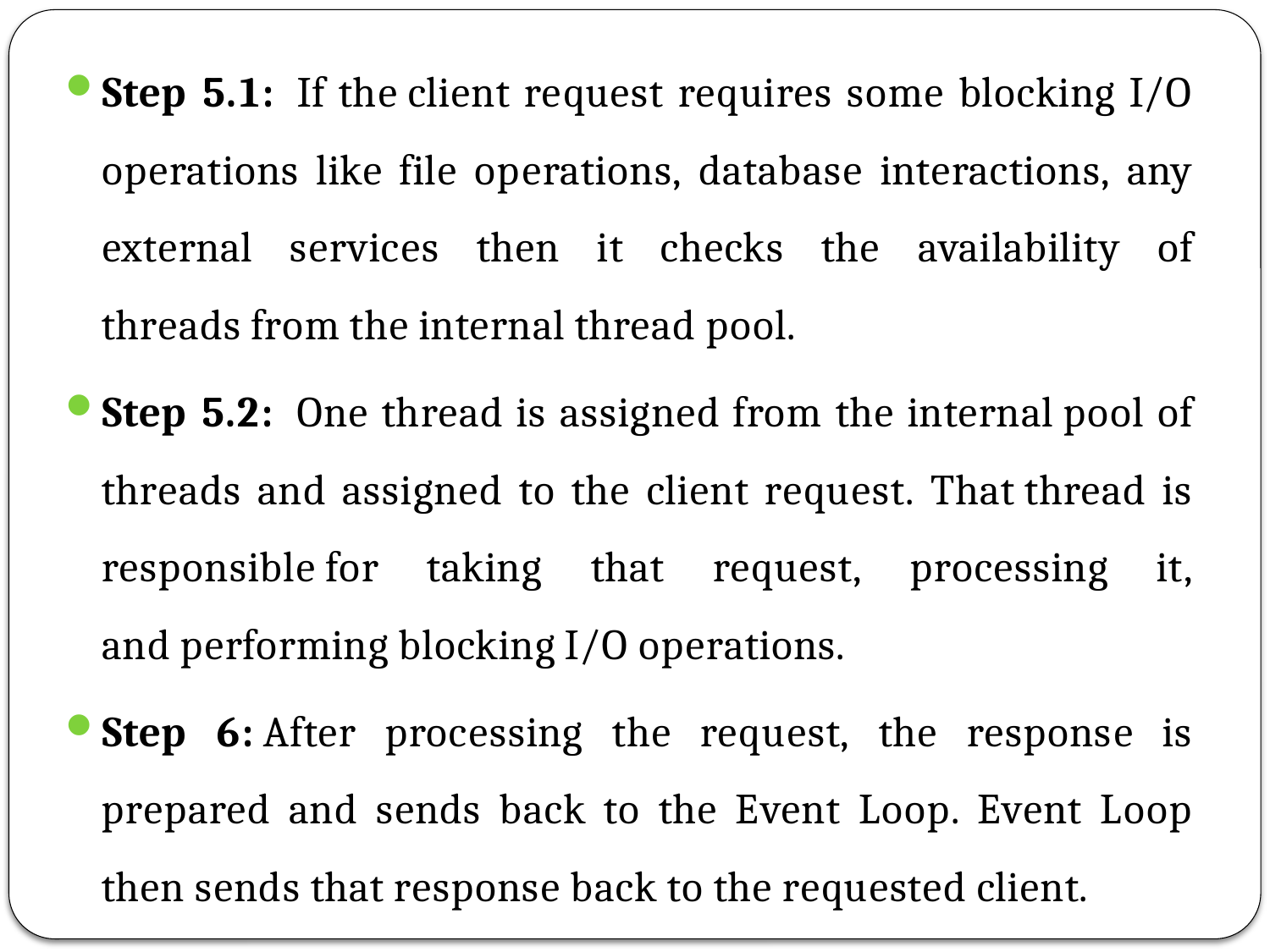

Step 5.1:  If the client request requires some blocking I/O operations like file operations, database interactions, any external services then it checks the availability of threads from the internal thread pool.
Step 5.2:  One thread is assigned from the internal pool of threads and assigned to the client request. That thread is responsible for taking that request, processing it, and performing blocking I/O operations.
Step 6: After processing the request, the response is prepared and sends back to the Event Loop. Event Loop then sends that response back to the requested client.